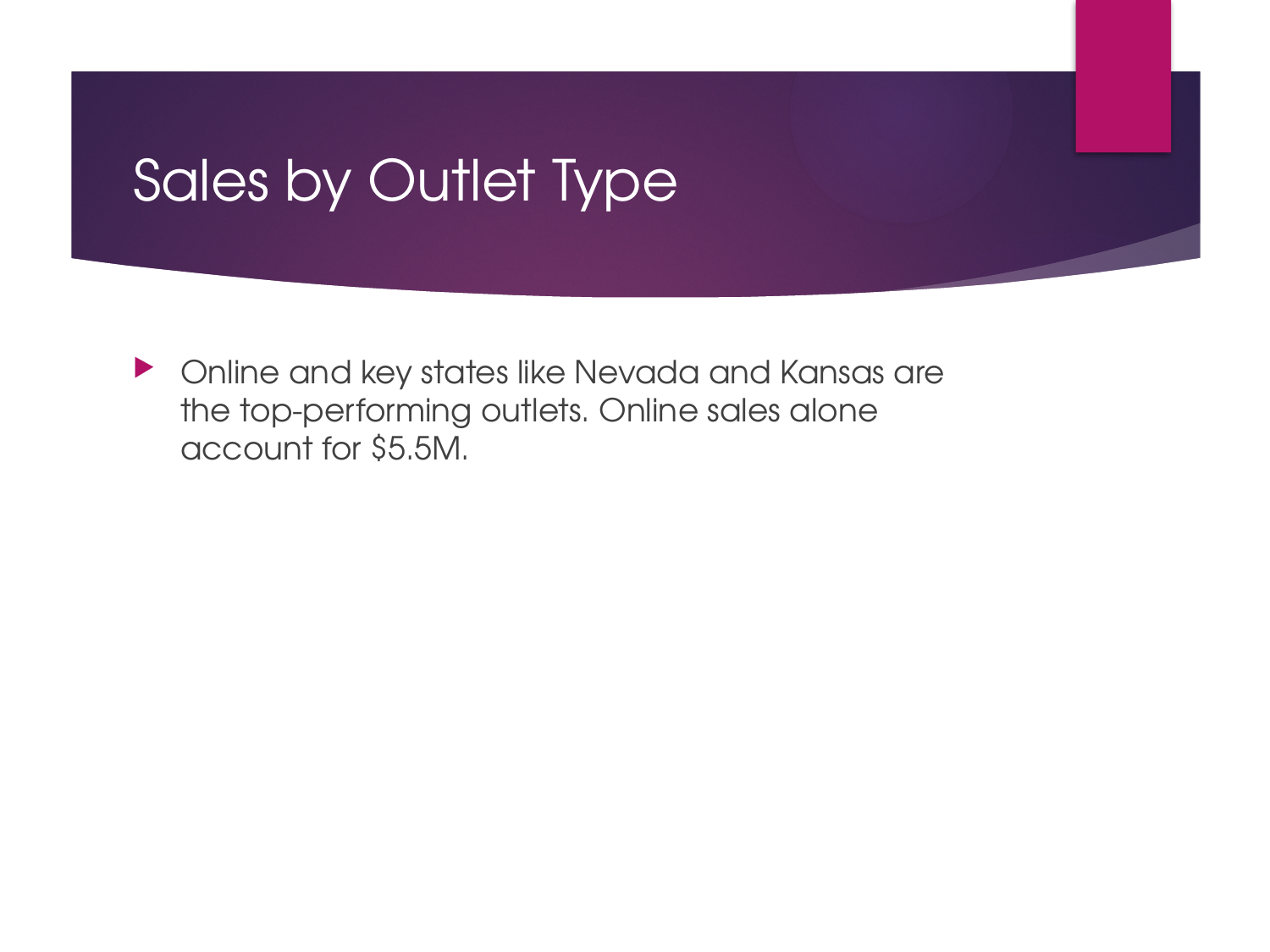

# Sales by Outlet Type
Online and key states like Nevada and Kansas are the top-performing outlets. Online sales alone account for $5.5M.